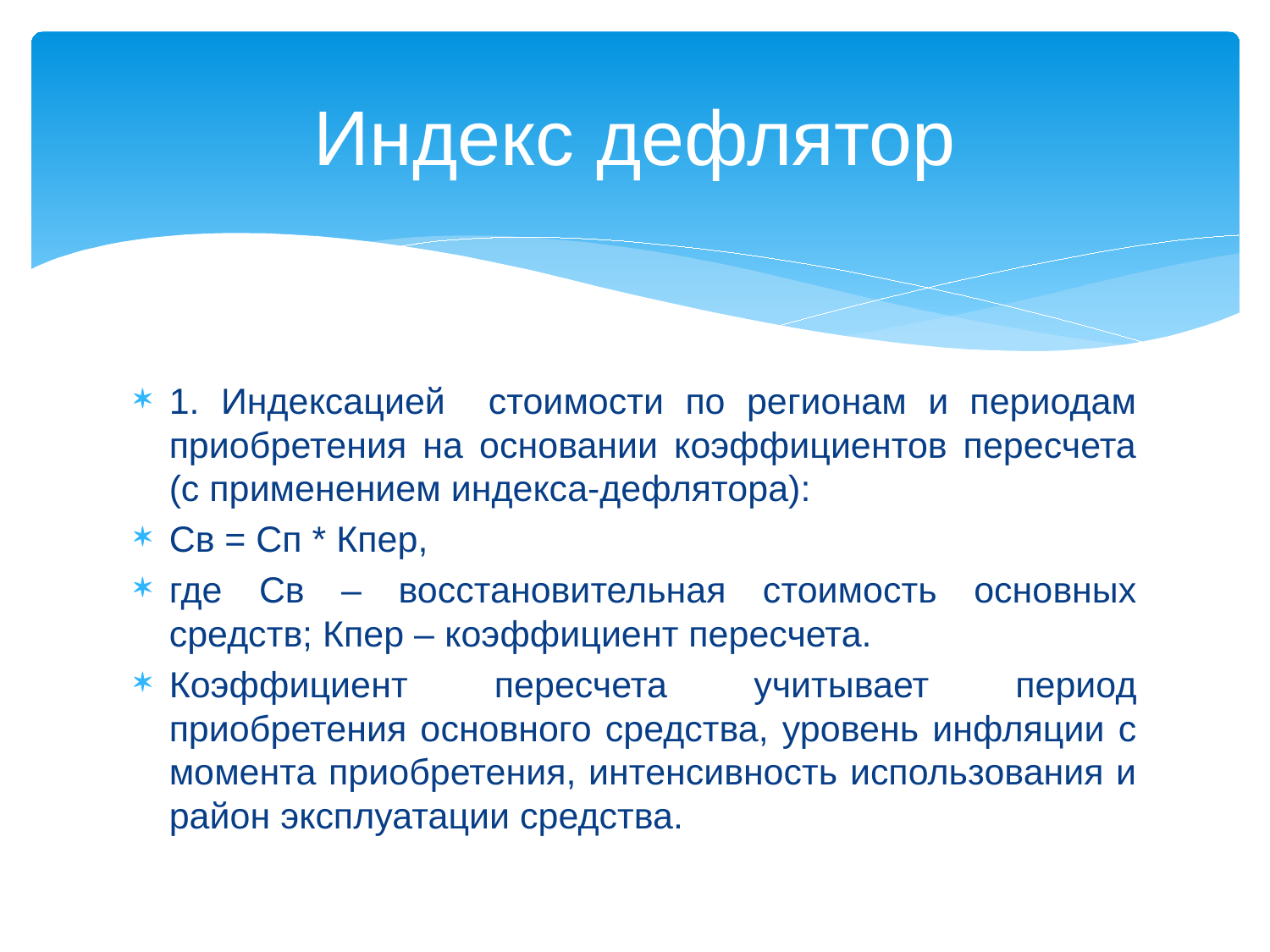

# Индекс дефлятор
1. Индексацией  стоимости по регионам и периодам приобретения на основании коэффициентов пересчета (с применением индекса-дефлятора):
Св = Сп * Кпер,
где Св – восстановительная стоимость основных средств; Кпер – коэффициент пересчета.
Коэффициент пересчета учитывает период приобретения основного средства, уровень инфляции с момента приобретения, интенсивность использования и район эксплуатации средства.